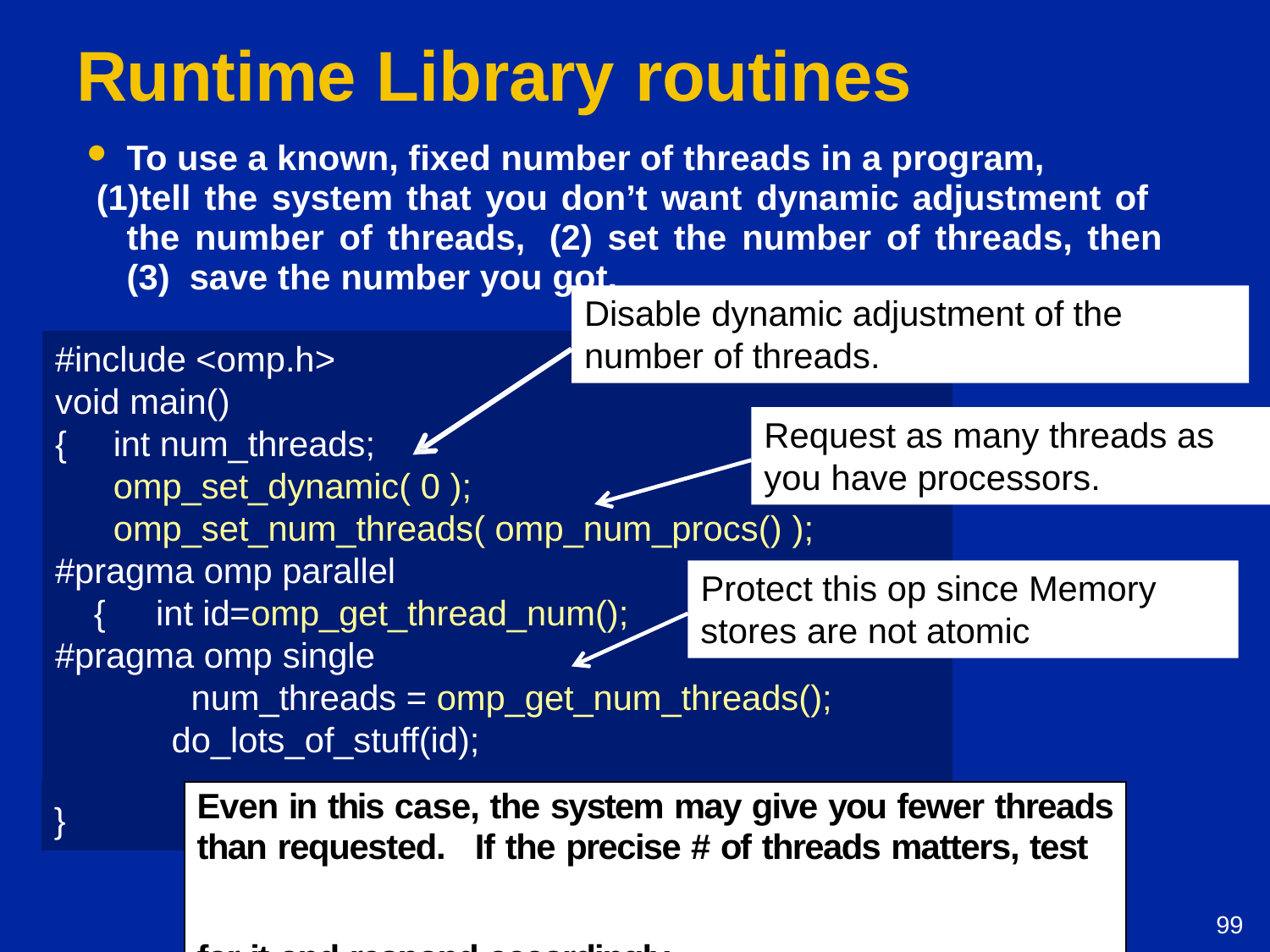

# Runtime Library routines
To use a known, fixed number of threads in a program,
tell the system that you don’t want dynamic adjustment of  the number of threads, (2) set the number of threads, then (3)  save the number you got.
Disable dynamic adjustment of the

number of threads.
#include <omp.h>

void main()

Request as many threads as
{	int num_threads;  omp_set_dynamic( 0 );
you have processors.
omp_set_num_threads( omp_num_procs() );
#pragma omp parallel

Protect this op since Memory
{	int id=omp_get_thread_num();
stores are not atomic
#pragma omp single
num_threads = omp_get_num_threads();  do_lots_of_stuff(id);
| } |  | Even in this case, the system may give you fewer threads than requested. If the precise # of threads matters, test |
| --- | --- | --- |
|  |  |  |
|  |  | for it and respond accordingly. |
99